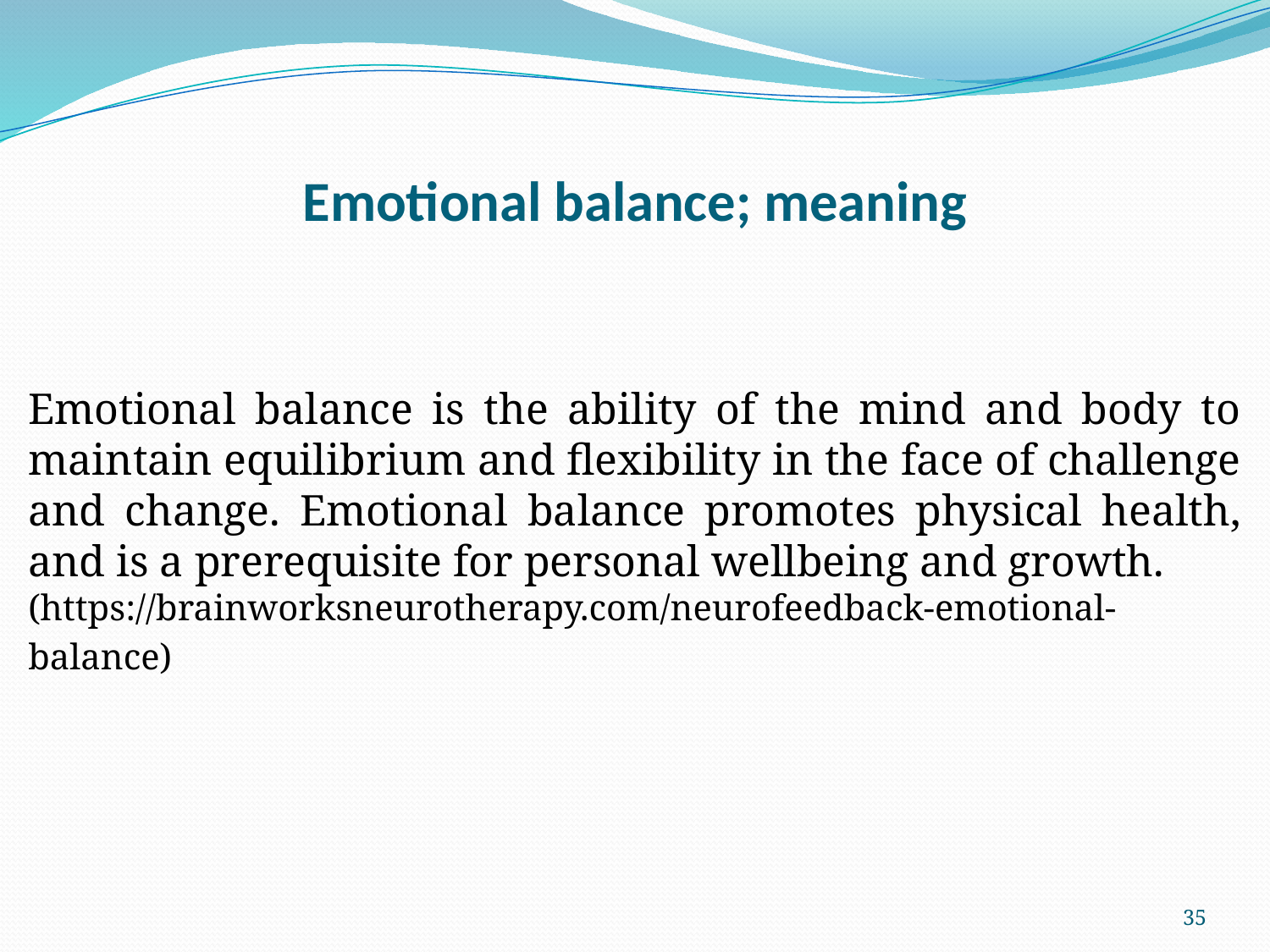

# Emotional balance; meaning
Emotional balance is the ability of the mind and body to maintain equilibrium and flexibility in the face of challenge and change. Emotional balance promotes physical health, and is a prerequisite for personal wellbeing and growth.
(https://brainworksneurotherapy.com/neurofeedback-emotional-balance)
35